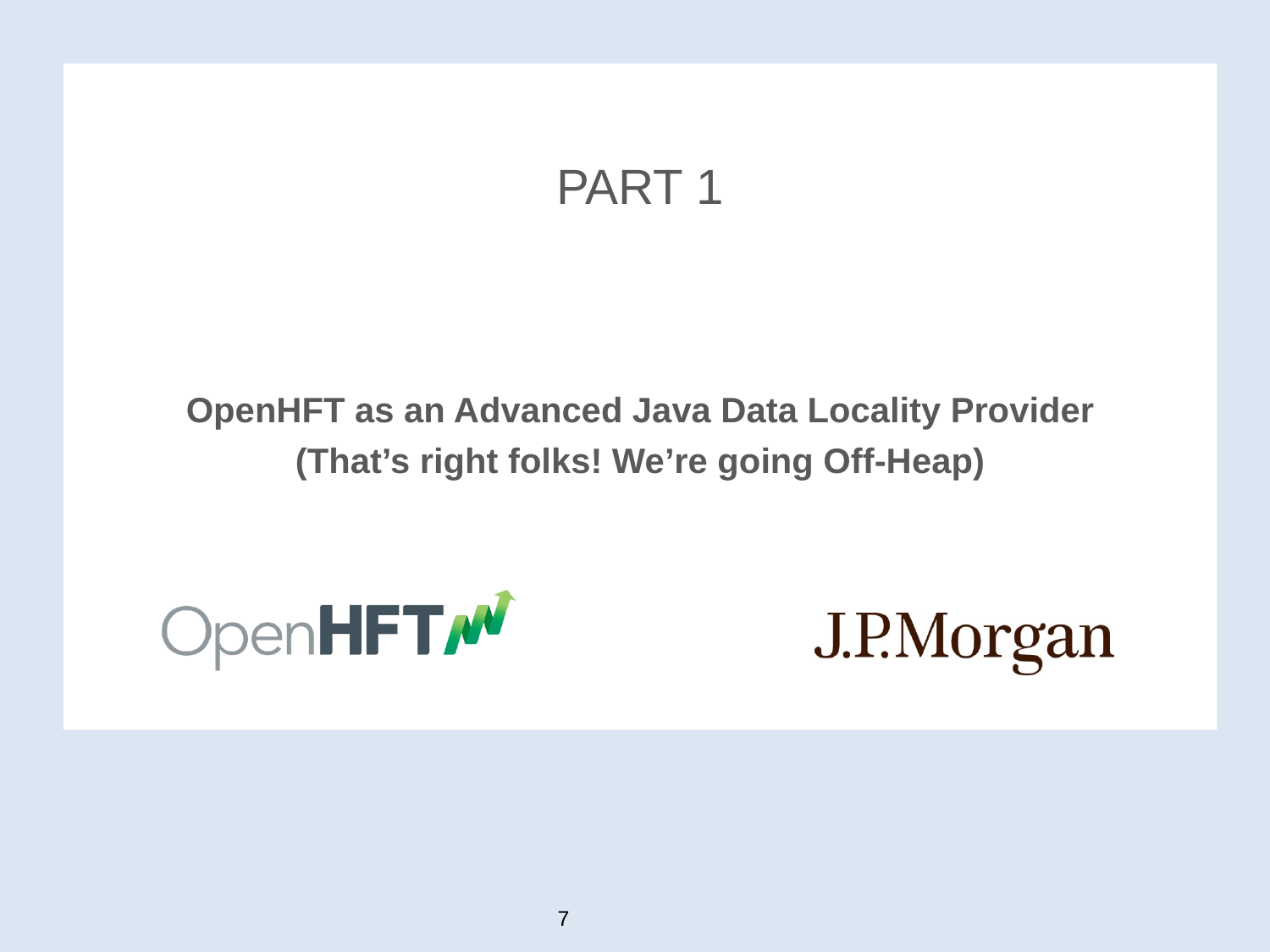

PART 1
OpenHFT as an Advanced Java Data Locality Provider
(That’s right folks! We’re going Off-Heap)

7